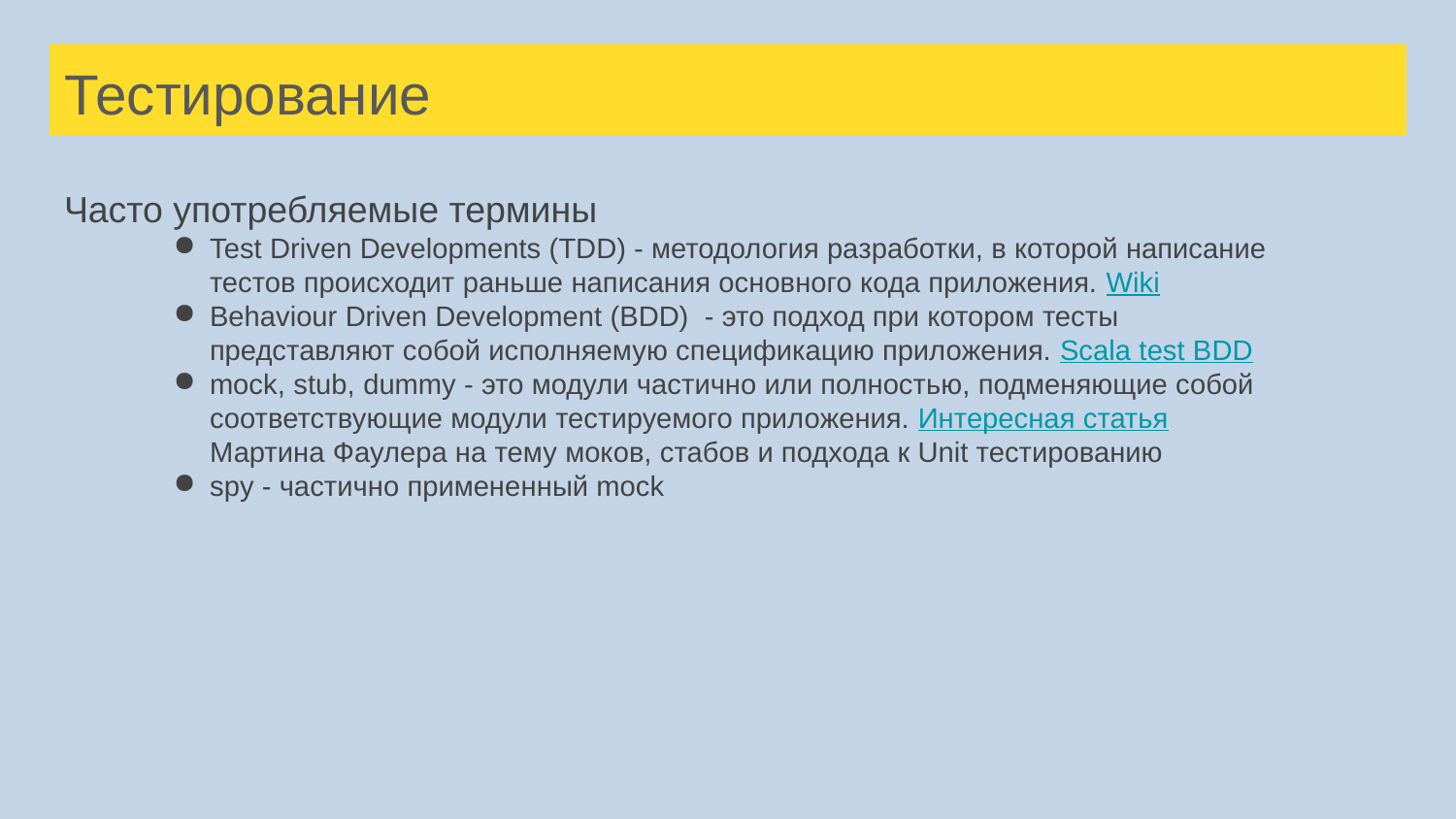

# Тестирование
Часто употребляемые термины
Test Driven Developments (TDD) - методология разработки, в которой написание тестов происходит раньше написания основного кода приложения. Wiki
Behaviour Driven Development (BDD)  - это подход при котором тесты представляют собой исполняемую спецификацию приложения. Scala test BDD
mock, stub, dummy - это модули частично или полностью, подменяющие собой соответствующие модули тестируемого приложения. Интересная статья  Мартина Фаулера на тему моков, стабов и подхода к Unit тестированию
spy - частично примененный mock